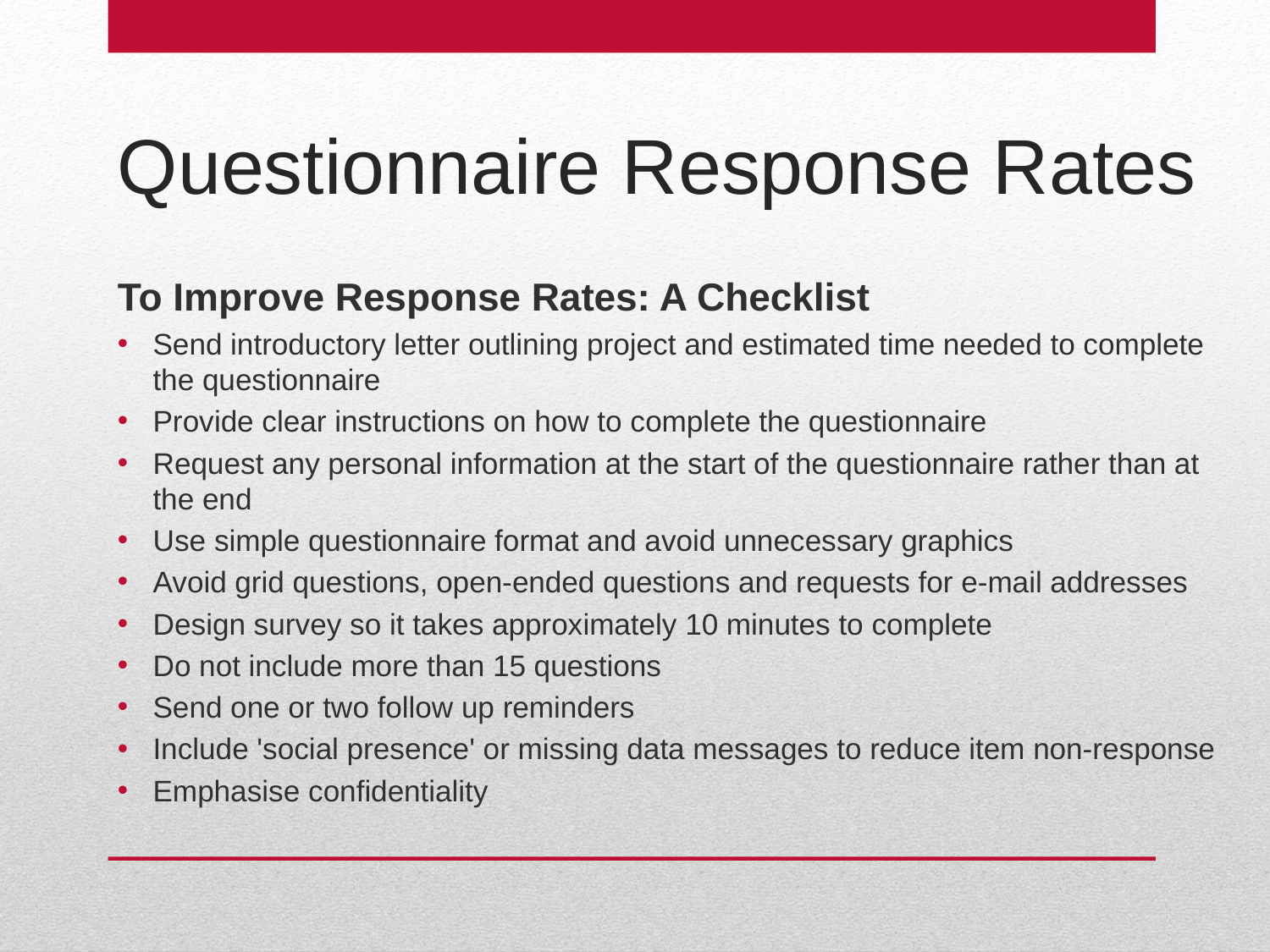

# Questionnaire Response Rates
To Improve Response Rates: A Checklist
Send introductory letter outlining project and estimated time needed to complete the questionnaire
Provide clear instructions on how to complete the questionnaire
Request any personal information at the start of the questionnaire rather than at the end
Use simple questionnaire format and avoid unnecessary graphics
Avoid grid questions, open-ended questions and requests for e-mail addresses
Design survey so it takes approximately 10 minutes to complete
Do not include more than 15 questions
Send one or two follow up reminders
Include 'social presence' or missing data messages to reduce item non-response
Emphasise confidentiality